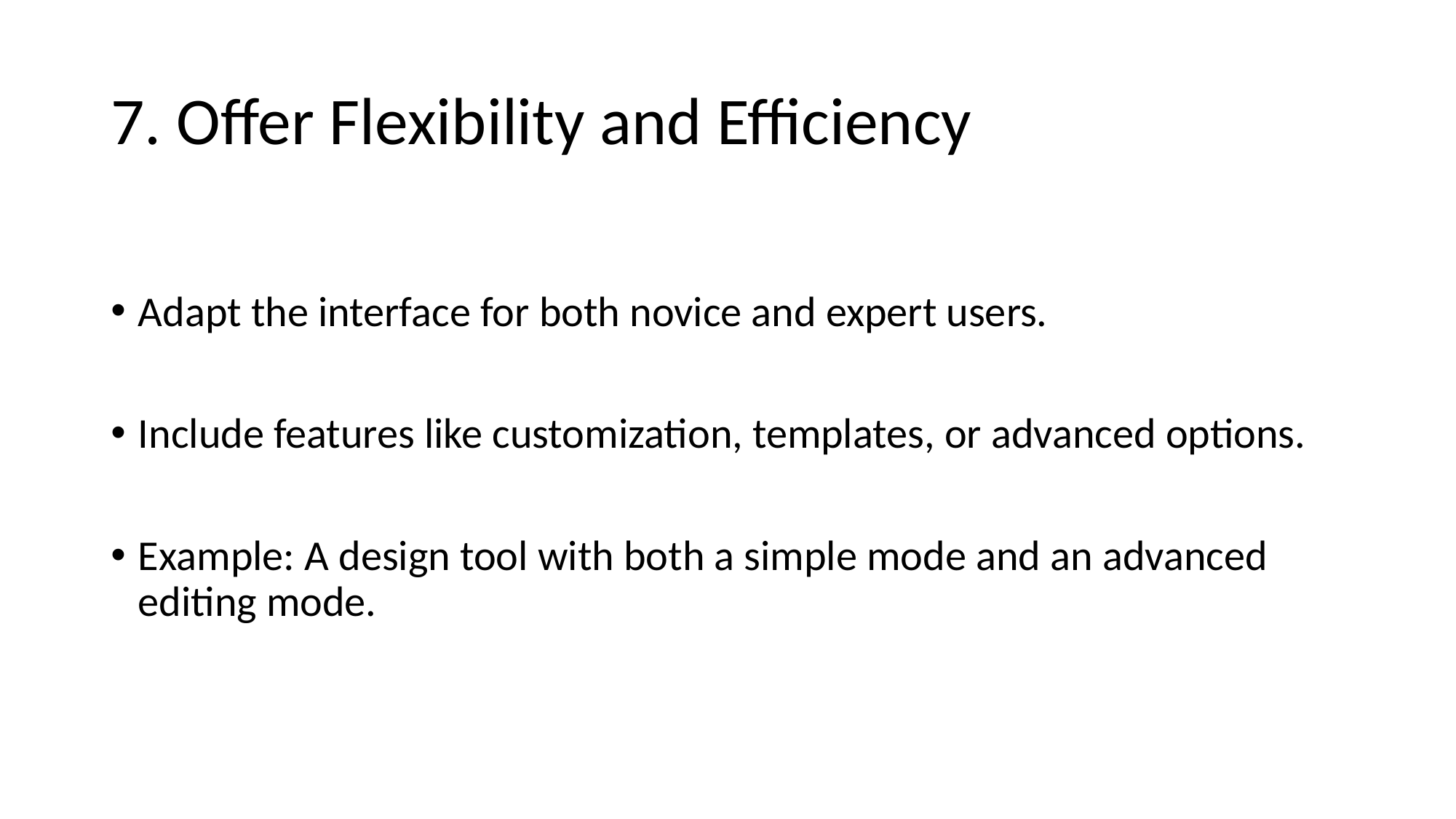

# 7. Offer Flexibility and Efficiency

Adapt the interface for both novice and expert users.

Include features like customization, templates, or advanced options.

Example: A design tool with both a simple mode and an advanced editing mode.